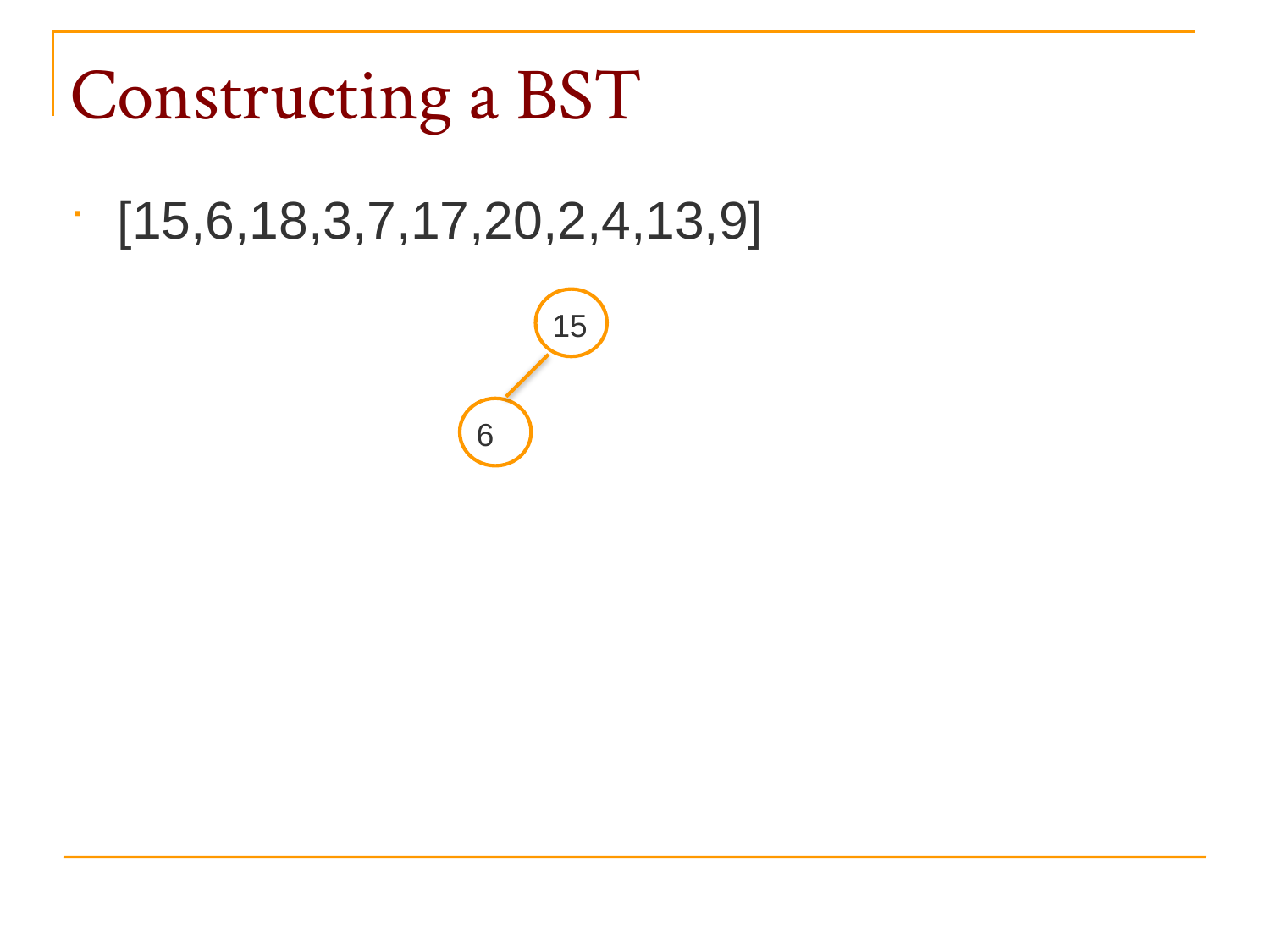

# Constructing a BST
[15,6,18,3,7,17,20,2,4,13,9]

15

6